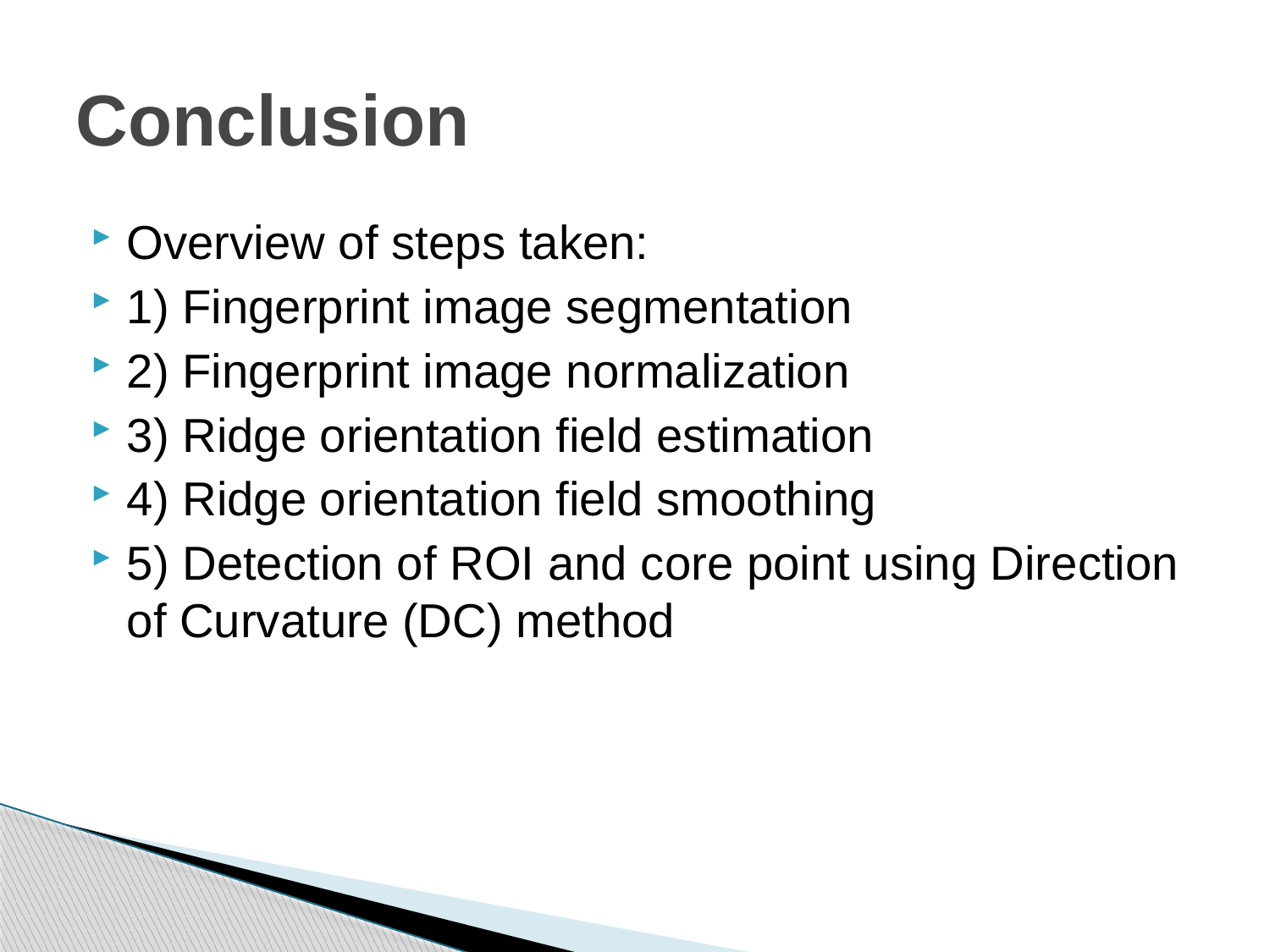

# Conclusion
Overview of steps taken:
1) Fingerprint image segmentation
2) Fingerprint image normalization
3) Ridge orientation field estimation
4) Ridge orientation field smoothing
5) Detection of ROI and core point using Direction of Curvature (DC) method